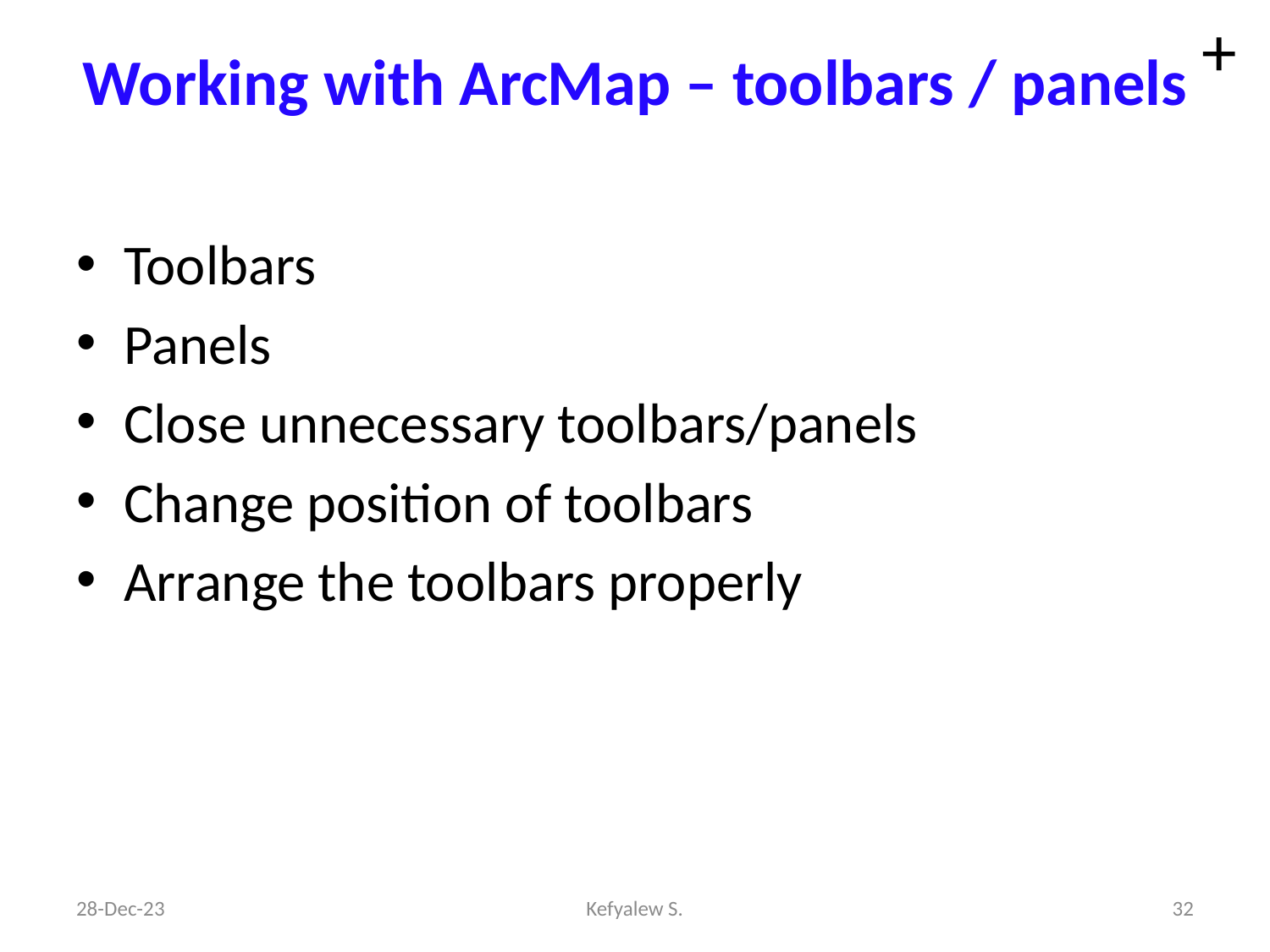

# Working with ArcMap – toolbars / panels
+
Toolbars
Panels
Close unnecessary toolbars/panels
Change position of toolbars
Arrange the toolbars properly
28-Dec-23
Kefyalew S.
32